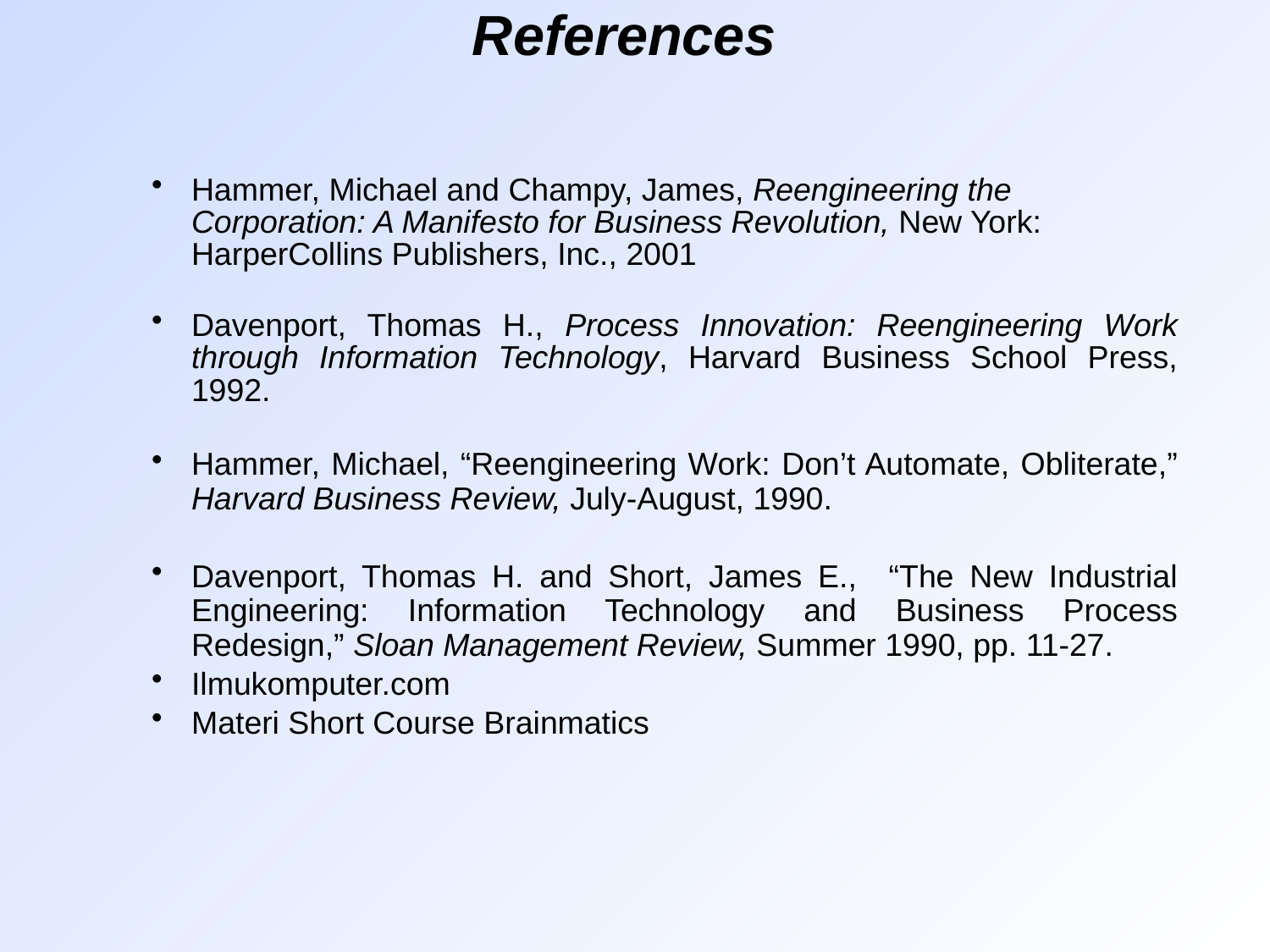

# References
Hammer, Michael and Champy, James, Reengineering the Corporation: A Manifesto for Business Revolution, New York: HarperCollins Publishers, Inc., 2001

Davenport, Thomas H., Process Innovation: Reengineering Work through Information Technology, Harvard Business School Press, 1992.

Hammer, Michael, “Reengineering Work: Don’t Automate, Obliterate,” Harvard Business Review, July-August, 1990.

Davenport, Thomas H. and Short, James E.,  “The New Industrial Engineering: Information Technology and Business Process Redesign,” Sloan Management Review, Summer 1990, pp. 11-27.
Ilmukomputer.com
Materi Short Course Brainmatics